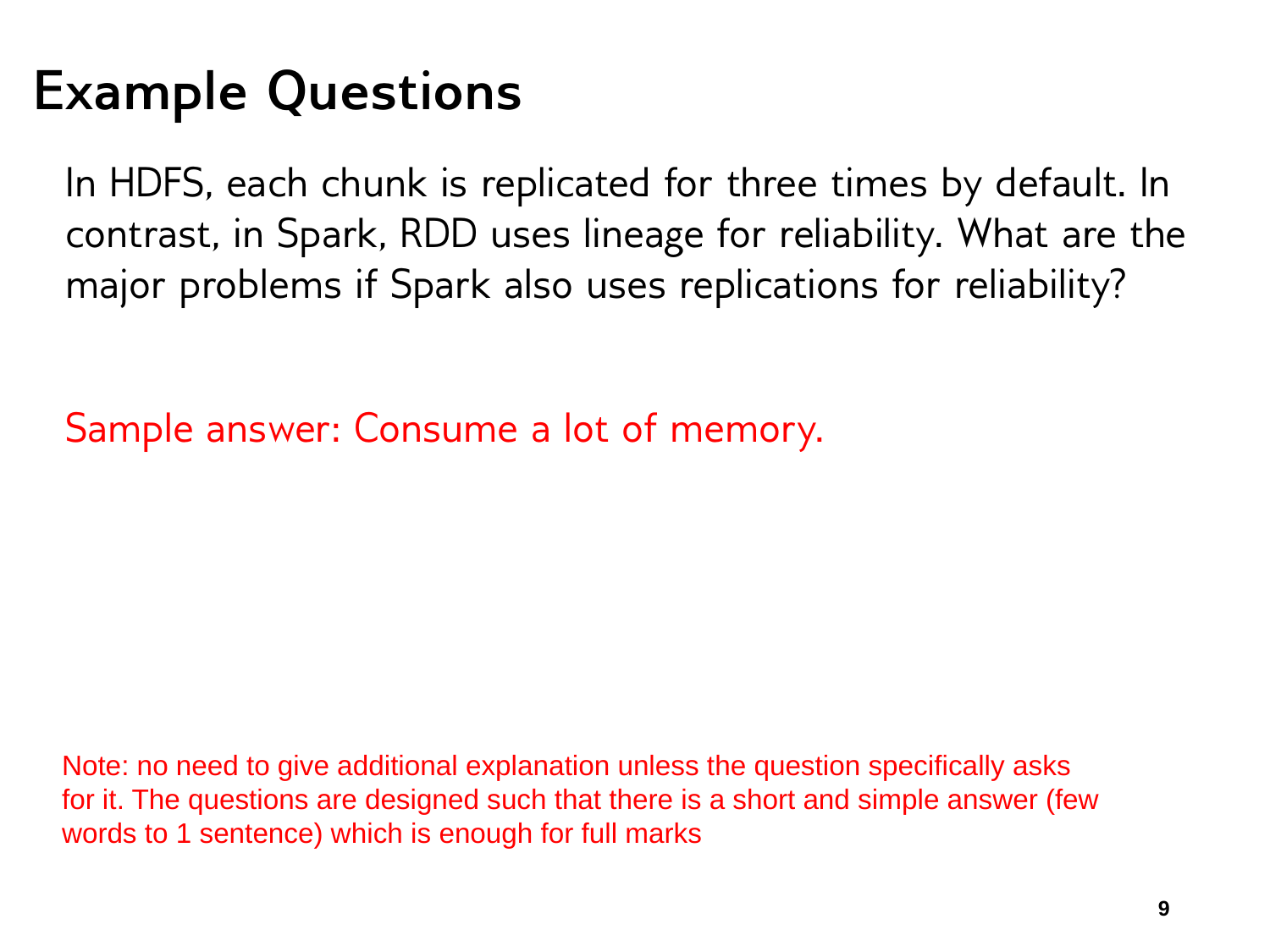

# Example Questions
In HDFS, each chunk is replicated for three times by default. In contrast, in Spark, RDD uses lineage for reliability. What are the major problems if Spark also uses replications for reliability?

Sample answer: Consume a lot of memory.

Note: no need to give additional explanation unless the question specifically asks for it. The questions are designed such that there is a short and simple answer (few words to 1 sentence) which is enough for full marks
9